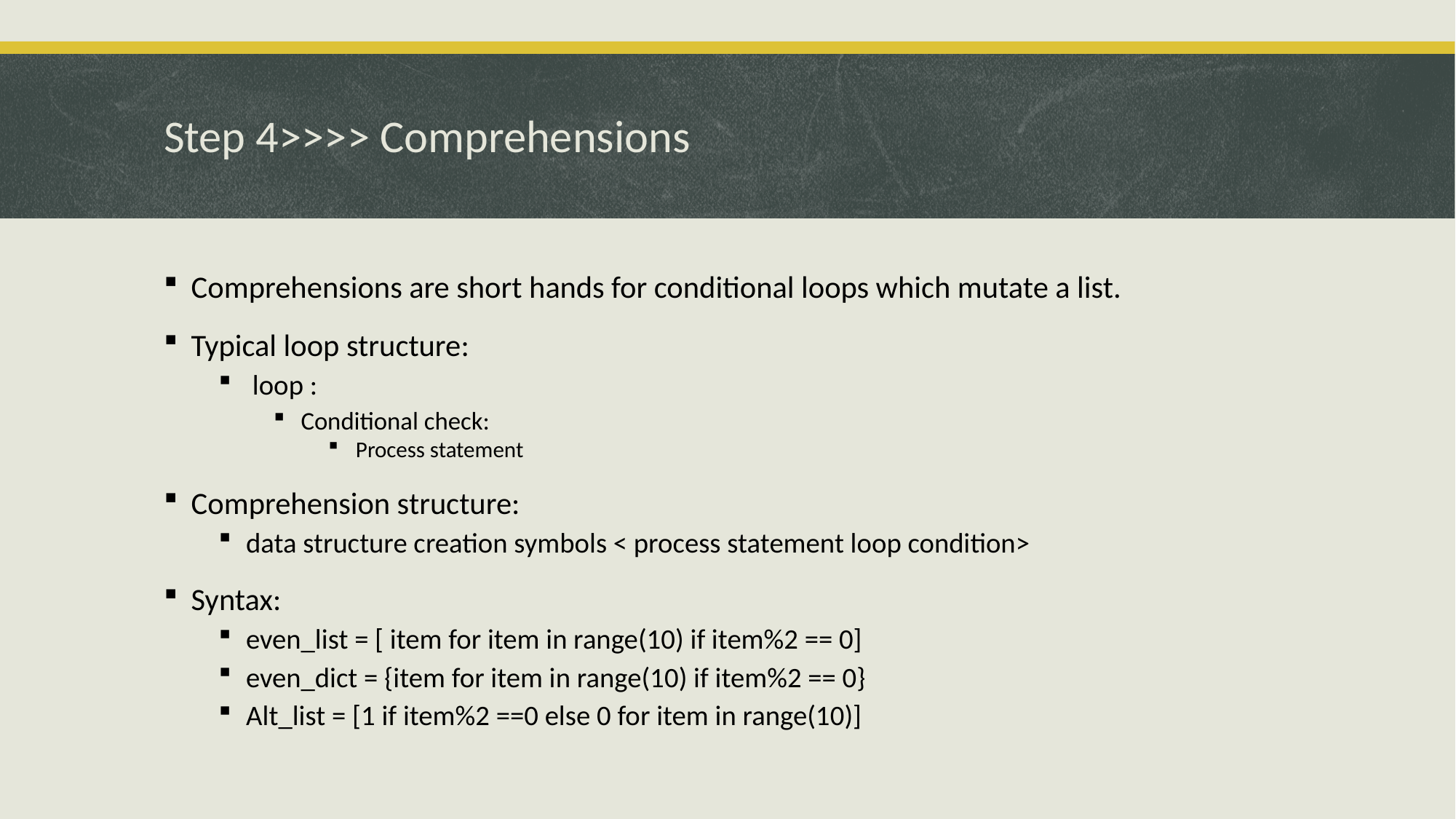

# Step 4>>>> Comprehensions
Comprehensions are short hands for conditional loops which mutate a list.
Typical loop structure:
 loop :
Conditional check:
Process statement
Comprehension structure:
data structure creation symbols < process statement loop condition>
Syntax:
even_list = [ item for item in range(10) if item%2 == 0]
even_dict = {item for item in range(10) if item%2 == 0}
Alt_list = [1 if item%2 ==0 else 0 for item in range(10)]